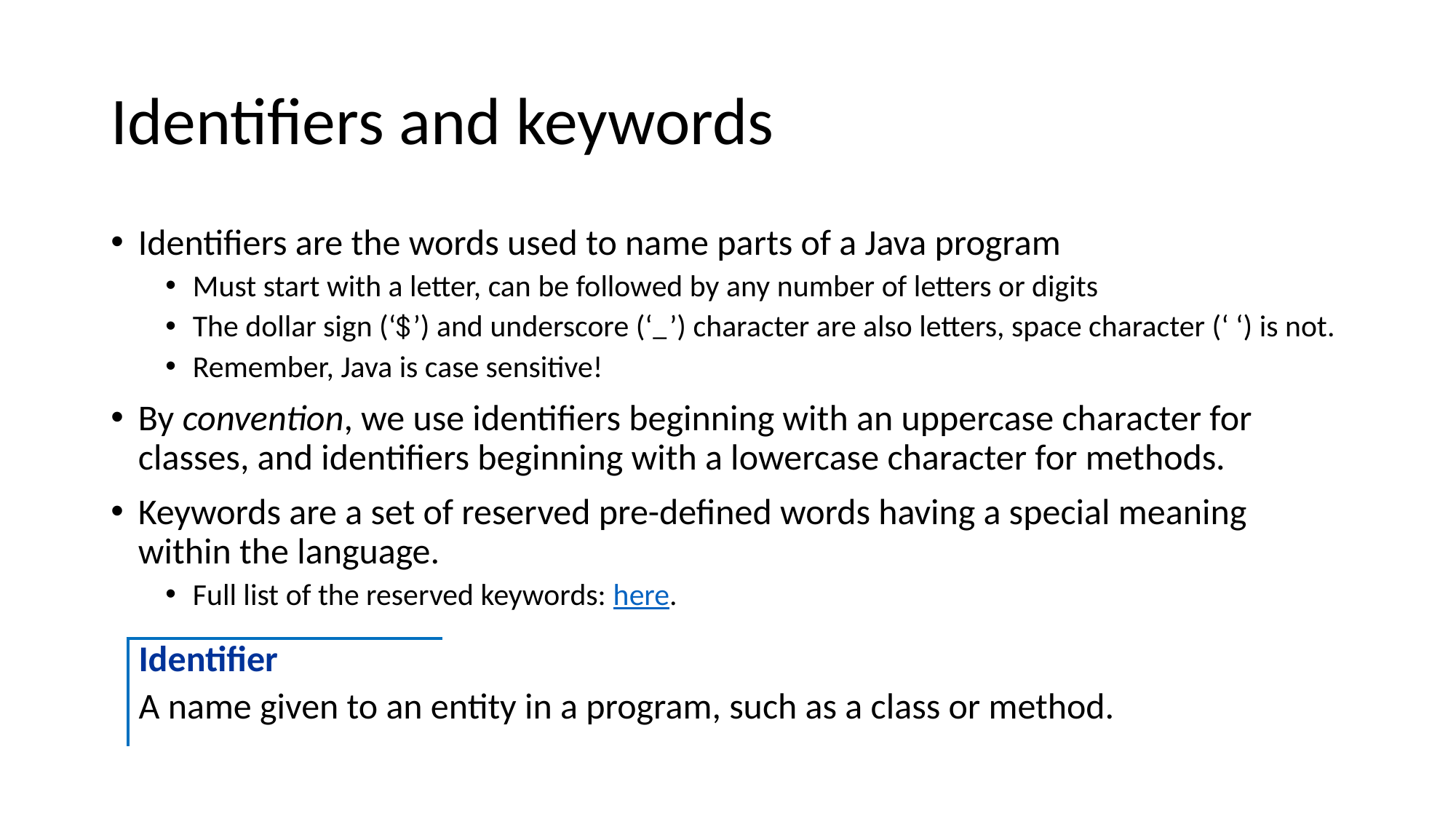

# Identifiers and keywords
Identifiers are the words used to name parts of a Java program
Must start with a letter, can be followed by any number of letters or digits
The dollar sign (‘$’) and underscore (‘_’) character are also letters, space character (‘ ‘) is not.
Remember, Java is case sensitive!
By convention, we use identifiers beginning with an uppercase character for classes, and identifiers beginning with a lowercase character for methods.
Keywords are a set of reserved pre-defined words having a special meaning within the language.
Full list of the reserved keywords: here.
| Identifier |  |
| --- | --- |
| A name given to an entity in a program, such as a class or method. |  |